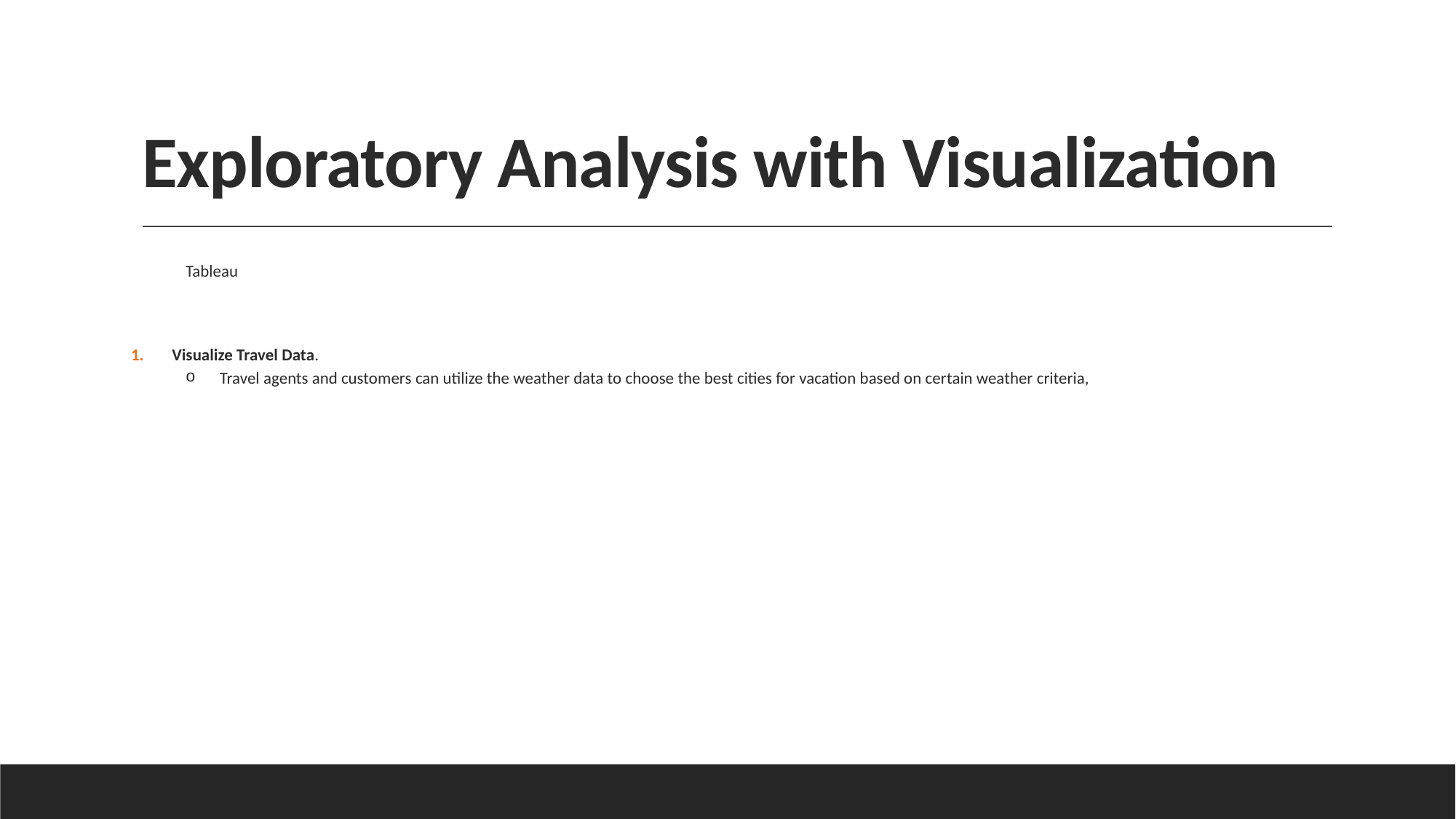

# Exploratory Analysis with Visualization
Tableau

Visualize Travel Data.
Travel agents and customers can utilize the weather data to choose the best cities for vacation based on certain weather criteria,